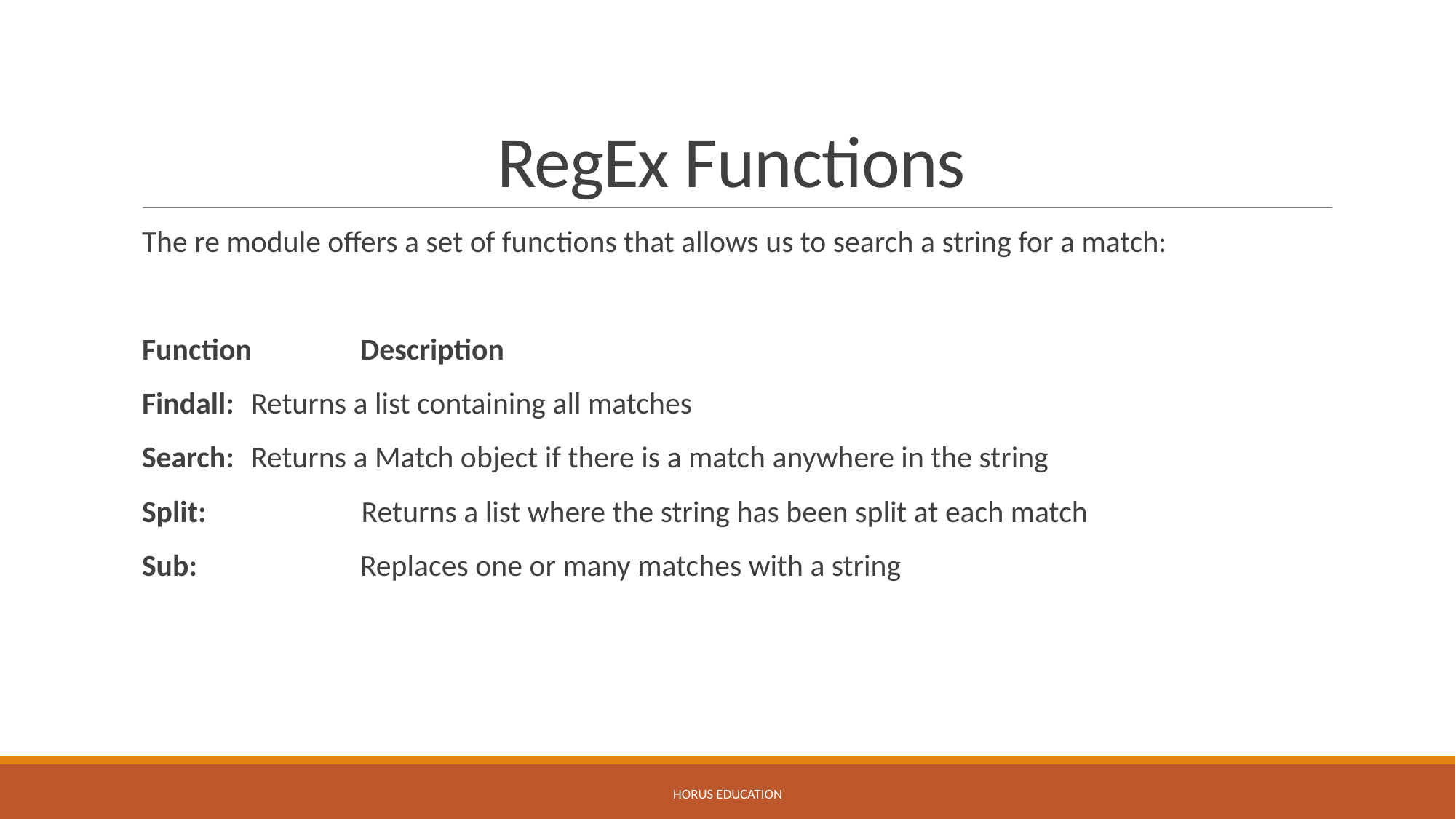

# RegEx Functions
The re module offers a set of functions that allows us to search a string for a match:

Function	Description
Findall: 	Returns a list containing all matches
Search: 	Returns a Match object if there is a match anywhere in the string
Split: 	                Returns a list where the string has been split at each match
Sub: 		Replaces one or many matches with a string
HORUS EDUCATION